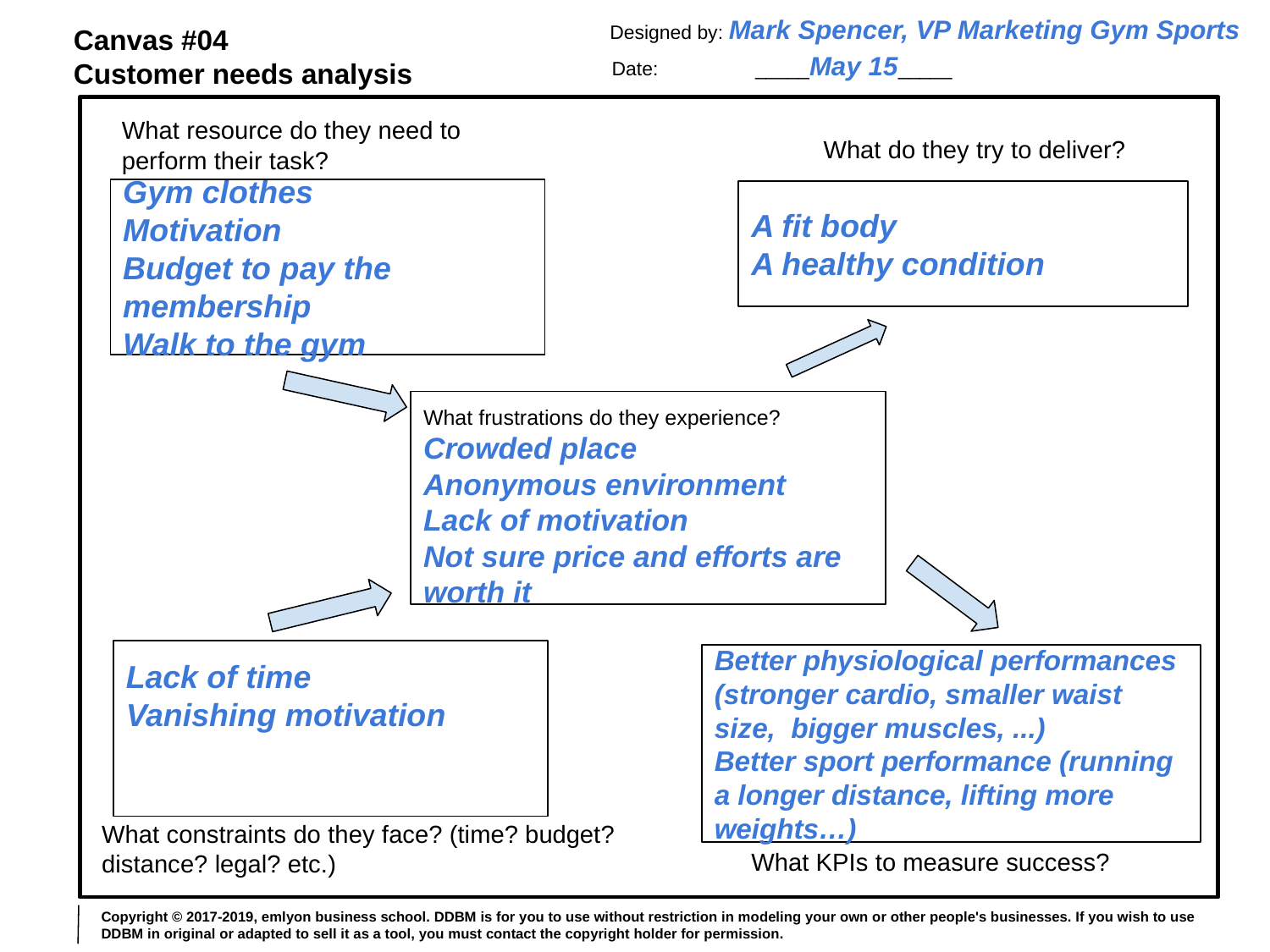

Designed by: Mark Spencer, VP Marketing Gym Sports
Canvas #04
Customer needs analysis
Date: 	   _____May 15_____

What resource do they need to perform their task?
What do they try to deliver?
Gym clothes
Motivation
Budget to pay the membership
Walk to the gym
A fit body
A healthy condition

What frustrations do they experience?
Crowded place
Anonymous environment
Lack of motivation
Not sure price and efforts are worth it

Lack of time
Vanishing motivation

Better physiological performances (stronger cardio, smaller waist  size,  bigger muscles, ...)
Better sport performance (running a longer distance, lifting more weights…)
What constraints do they face? (time? budget? distance? legal? etc.)
What KPIs to measure success?
Copyright © 2017-2019, emlyon business school. DDBM is for you to use without restriction in modeling your own or other people's businesses. If you wish to use DDBM in original or adapted to sell it as a tool, you must contact the copyright holder for permission.